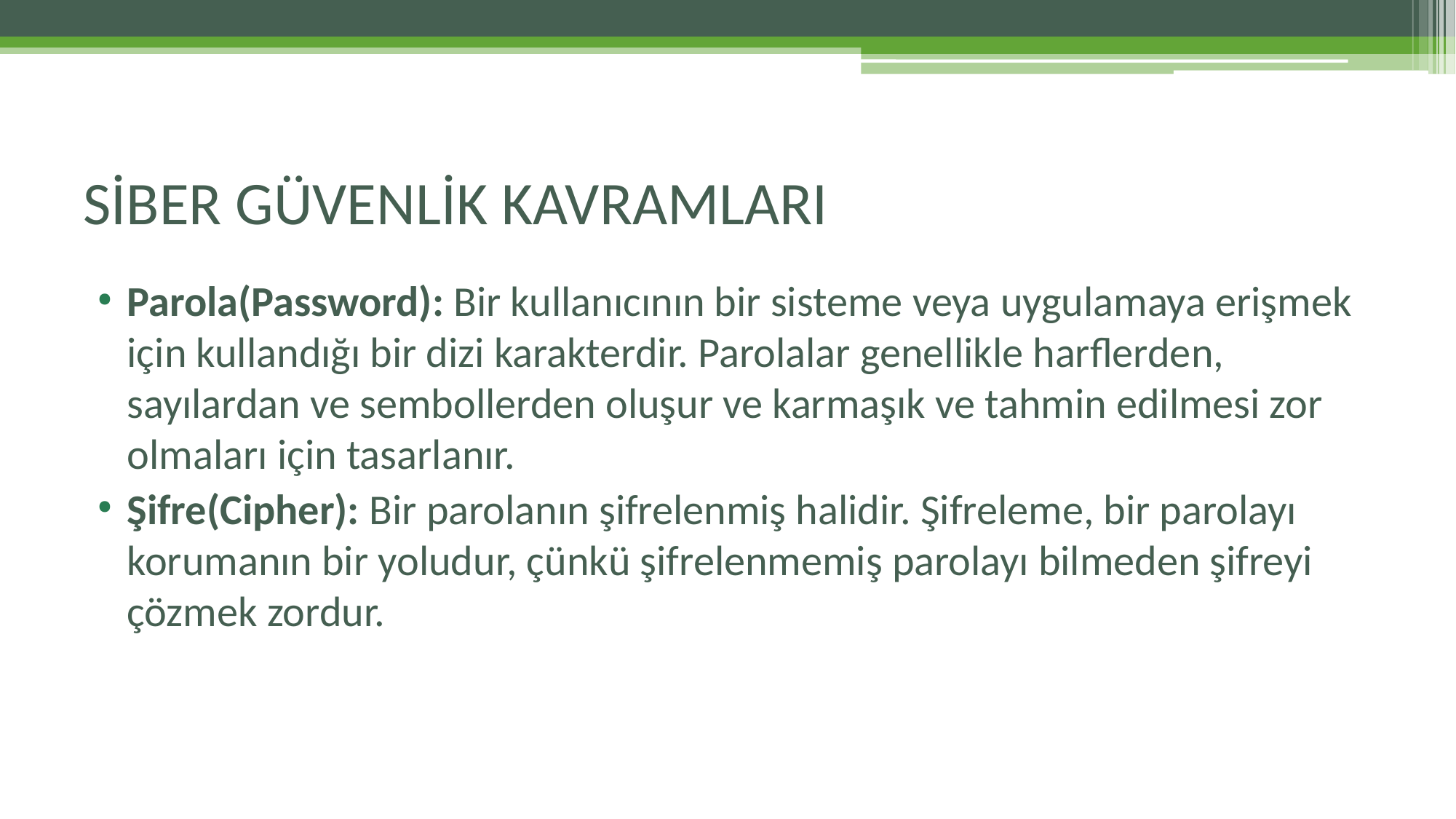

# SİBER GÜVENLİK KAVRAMLARI
Parola(Password): Bir kullanıcının bir sisteme veya uygulamaya erişmek için kullandığı bir dizi karakterdir. Parolalar genellikle harflerden, sayılardan ve sembollerden oluşur ve karmaşık ve tahmin edilmesi zor olmaları için tasarlanır.
Şifre(Cipher): Bir parolanın şifrelenmiş halidir. Şifreleme, bir parolayı korumanın bir yoludur, çünkü şifrelenmemiş parolayı bilmeden şifreyi çözmek zordur.